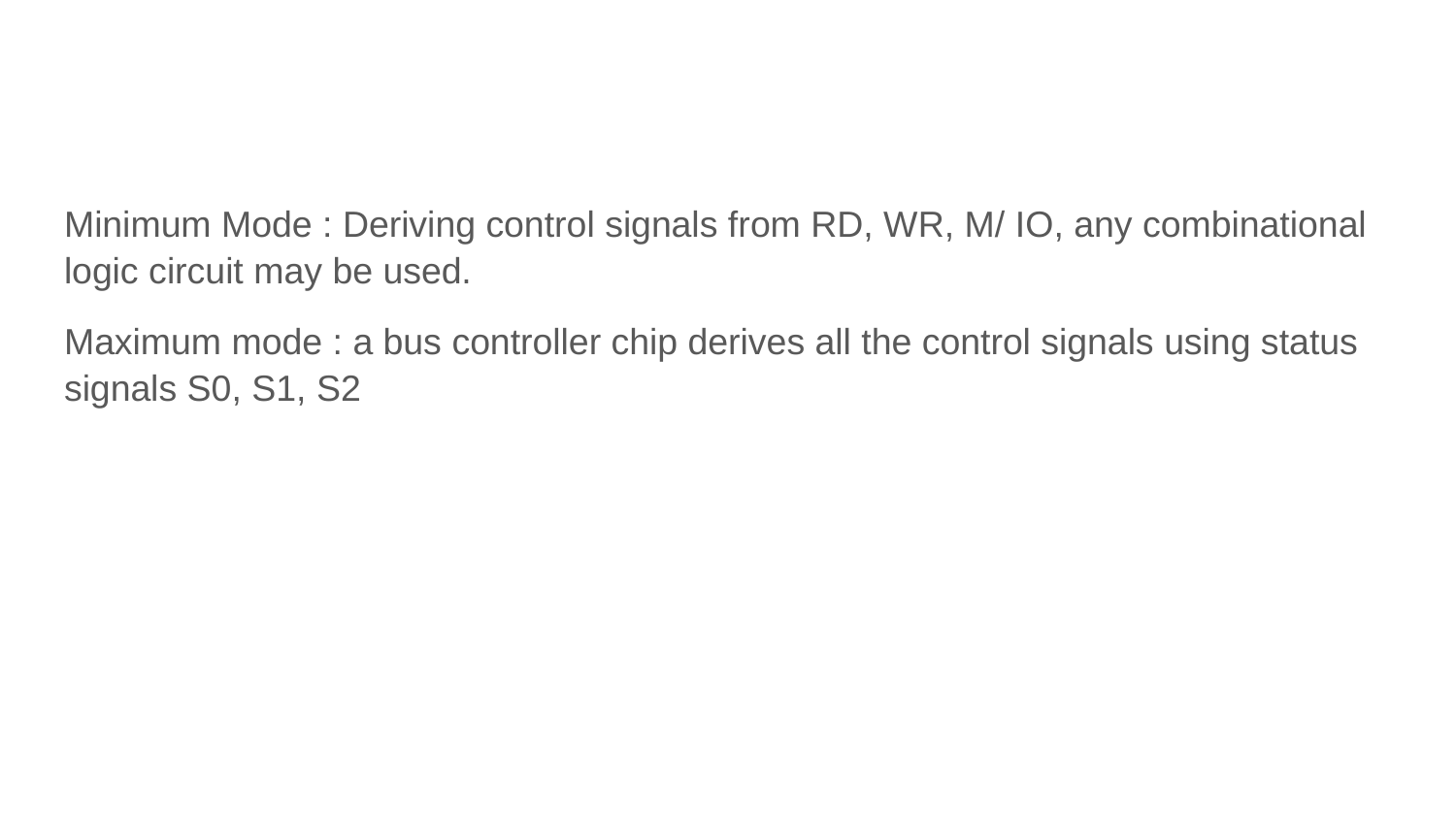

#
Minimum Mode : Deriving control signals from RD, WR, M/ IO, any combinational logic circuit may be used.
Maximum mode : a bus controller chip derives all the control signals using status signals S0, S1, S2